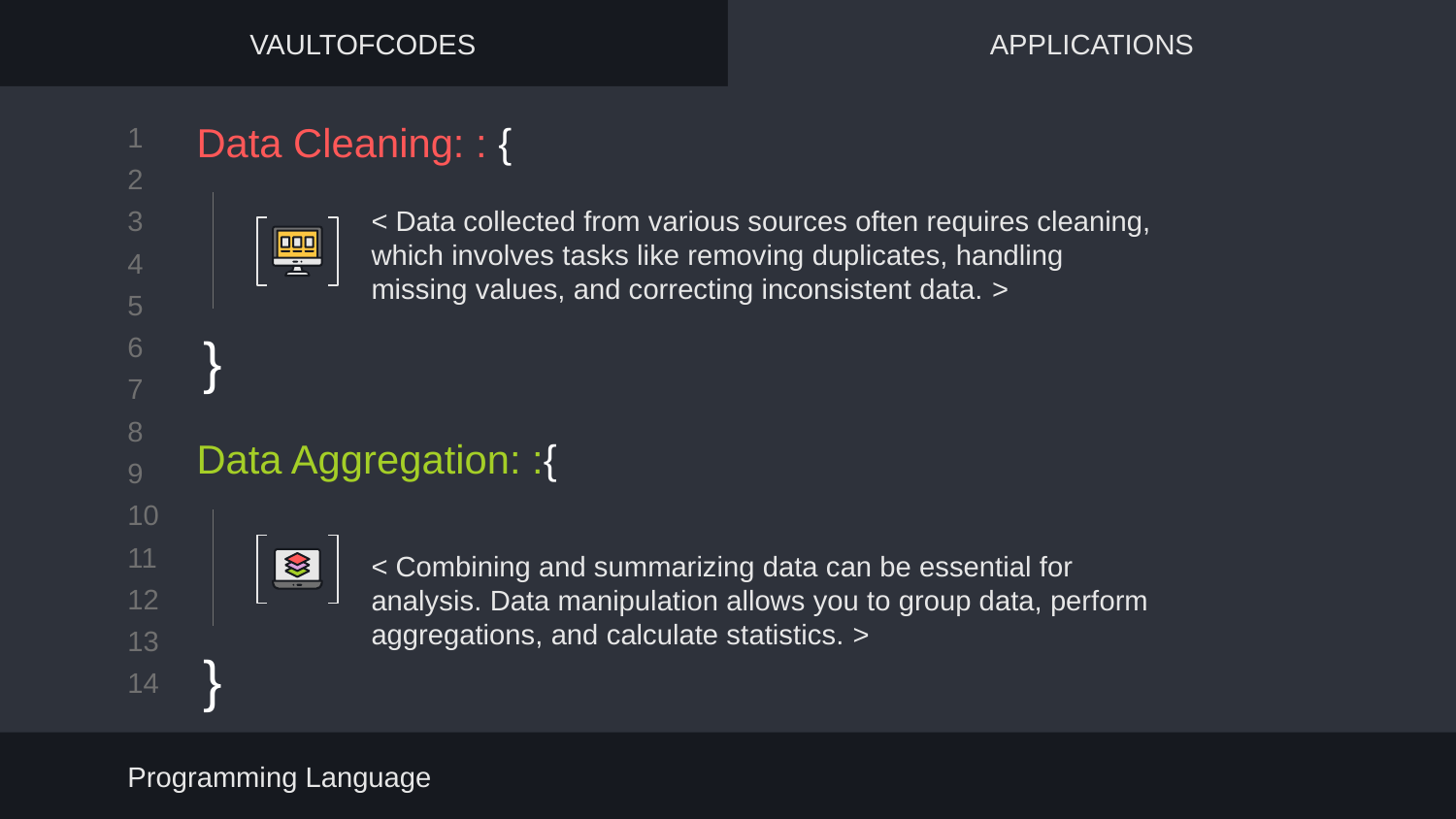

VAULTOFCODES
APPLICATIONS
# Data Cleaning: : {
< Data collected from various sources often requires cleaning, which involves tasks like removing duplicates, handling missing values, and correcting inconsistent data. >
}

Data Aggregation: :{
}

< Combining and summarizing data can be essential for analysis. Data manipulation allows you to group data, perform aggregations, and calculate statistics. >

Programming Language